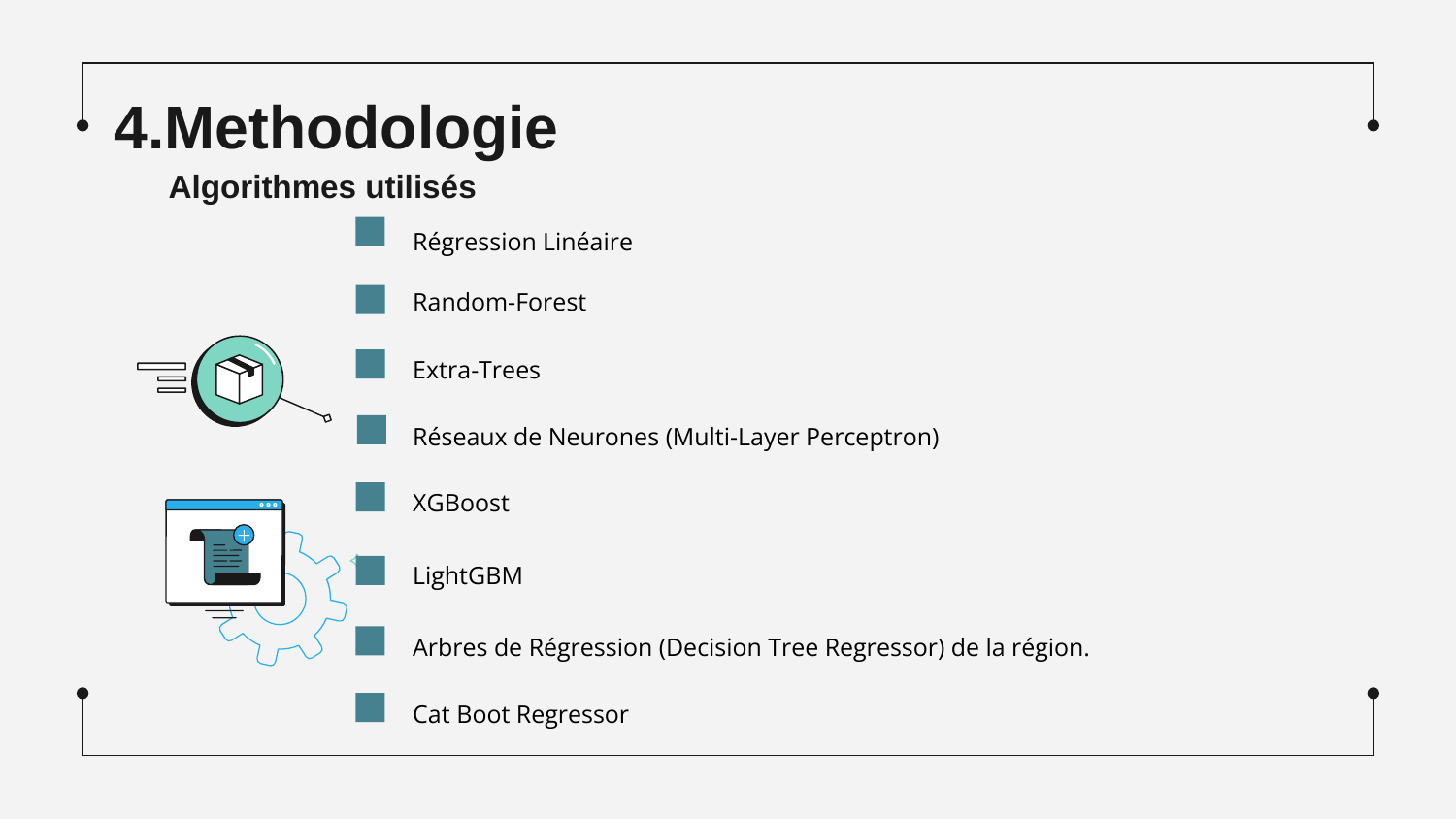

4.Methodologie
# Algorithmes utilisés
Régression Linéaire

Random-Forest

Extra-Trees

Réseaux de Neurones (Multi-Layer Perceptron)

XGBoost

LightGBM

Arbres de Régression (Decision Tree Regressor) de la région.

Cat Boot Regressor